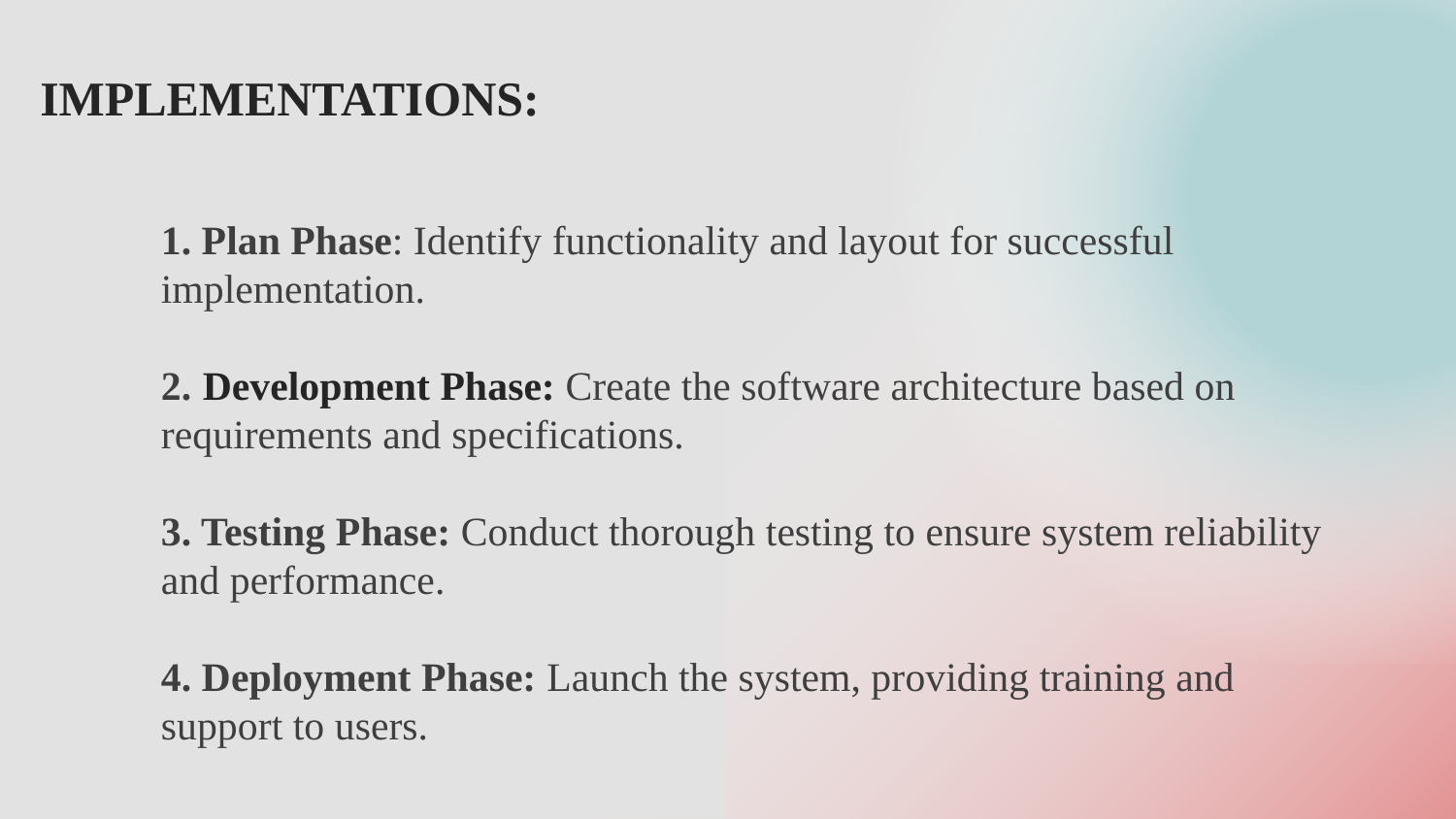

IMPLEMENTATIONS:
1. Plan Phase: Identify functionality and layout for successful implementation.
2. Development Phase: Create the software architecture based on requirements and specifications.
3. Testing Phase: Conduct thorough testing to ensure system reliability and performance.
4. Deployment Phase: Launch the system, providing training and support to users.